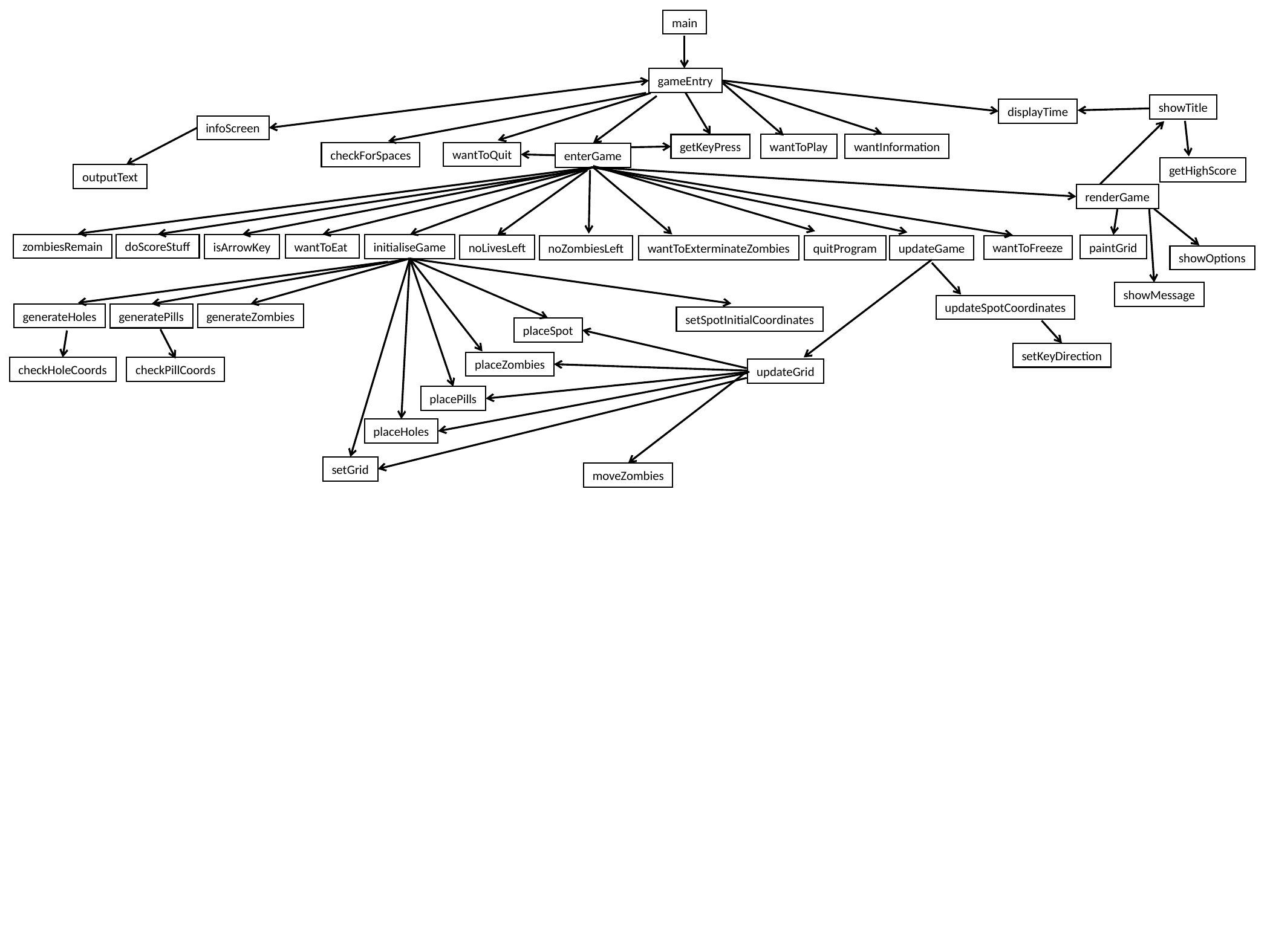

main
gameEntry
showTitle
displayTime
infoScreen
wantToPlay
wantInformation
getKeyPress
wantToQuit
checkForSpaces
enterGame
getHighScore
outputText
renderGame
zombiesRemain
doScoreStuff
wantToEat
isArrowKey
initialiseGame
paintGrid
noLivesLeft
wantToFreeze
noZombiesLeft
quitProgram
updateGame
wantToExterminateZombies
showOptions
showMessage
updateSpotCoordinates
generateZombies
generateHoles
generatePills
setSpotInitialCoordinates
placeSpot
setKeyDirection
placeZombies
checkHoleCoords
checkPillCoords
updateGrid
placePills
placeHoles
setGrid
moveZombies